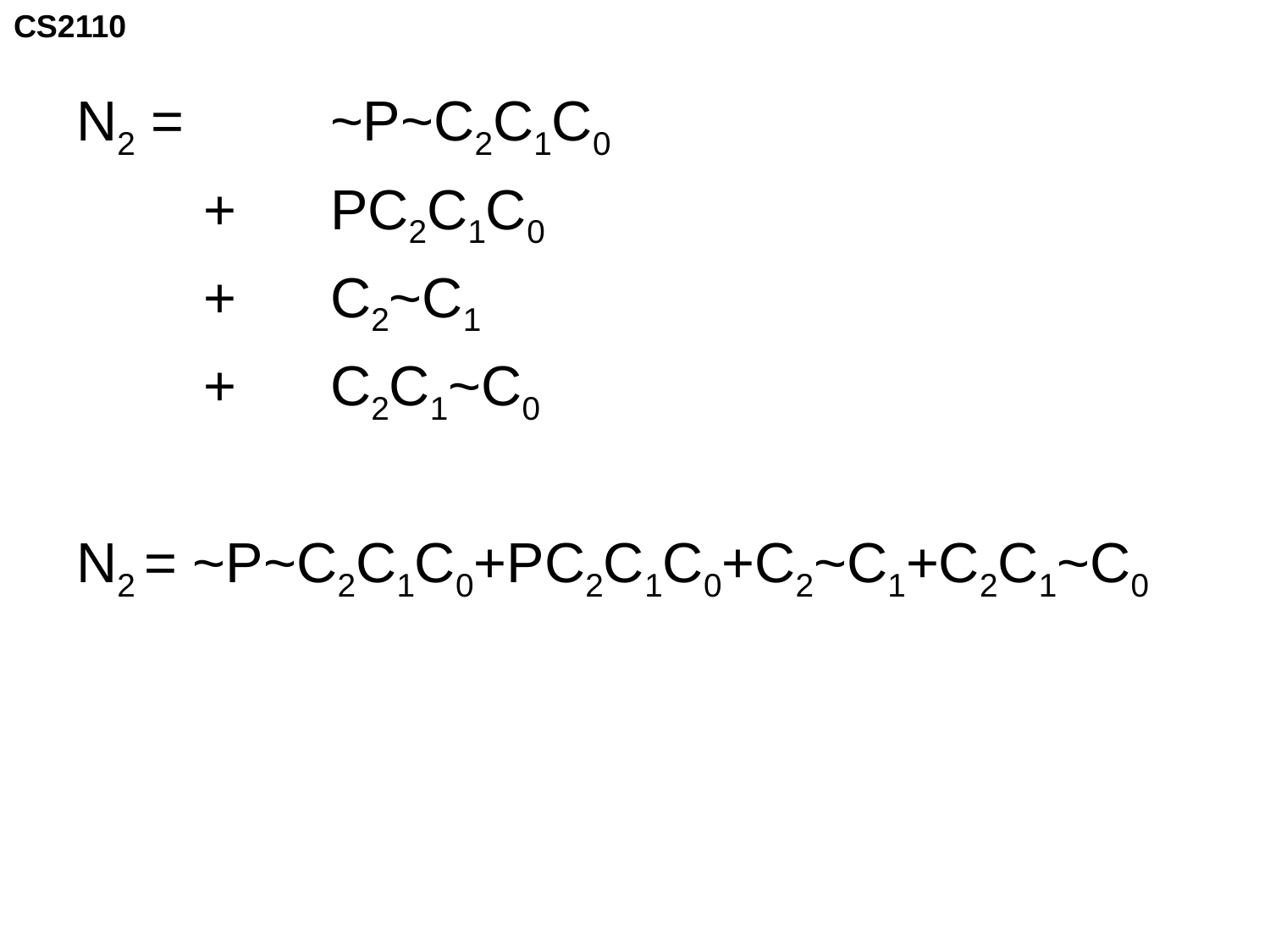

N2 = 		~P~C2C1C0
	+	PC2C1C0
	+	C2~C1
	+	C2C1~C0

N2 = ~P~C2C1C0+PC2C1C0+C2~C1+C2C1~C0